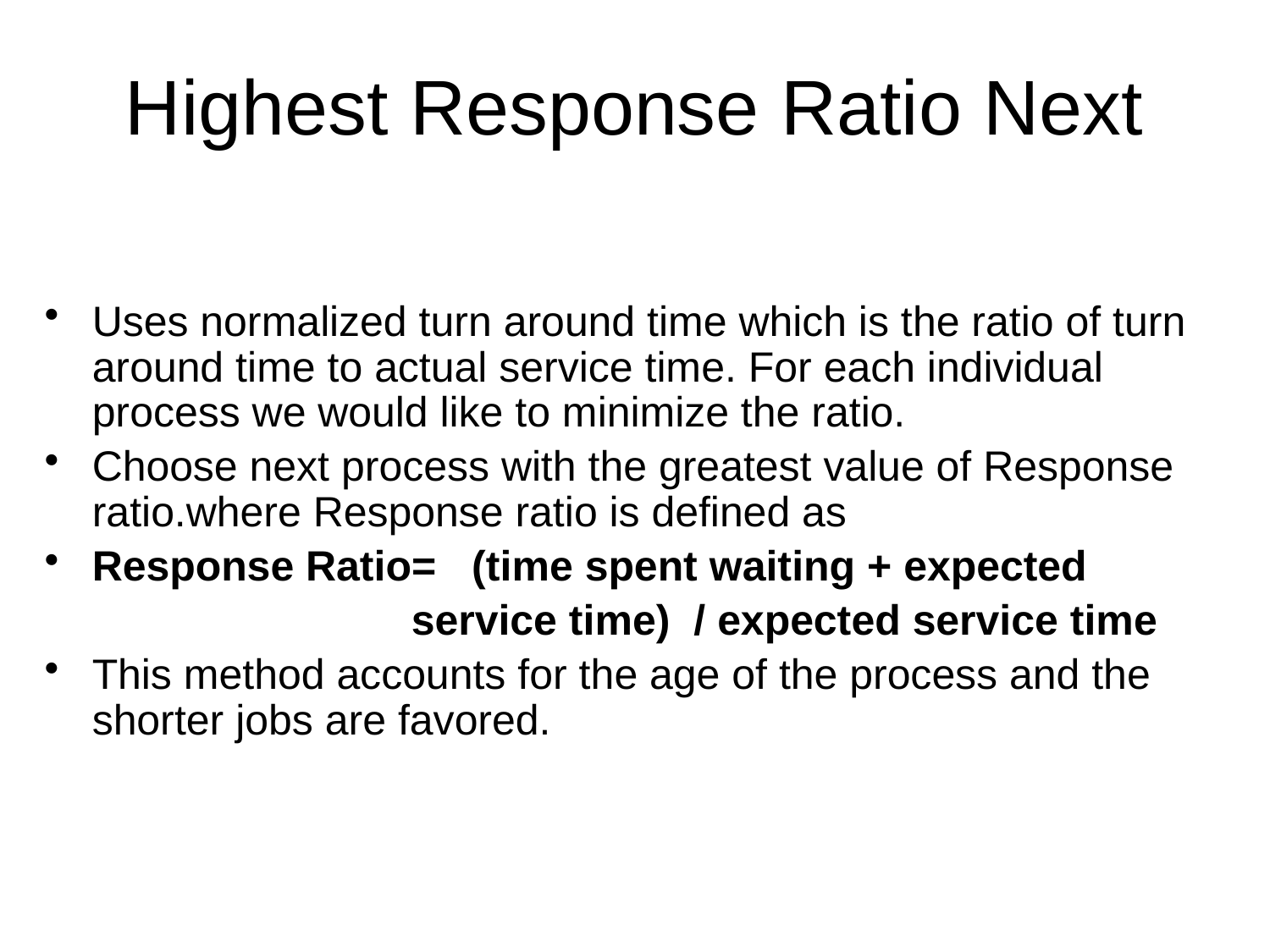

# Highest Response Ratio Next

Uses normalized turn around time which is the ratio of turn around time to actual service time. For each individual process we would like to minimize the ratio.
Choose next process with the greatest value of Response ratio.where Response ratio is defined as
Response Ratio=   (time spent waiting + expected
			 service time)  / expected service time
This method accounts for the age of the process and the shorter jobs are favored.